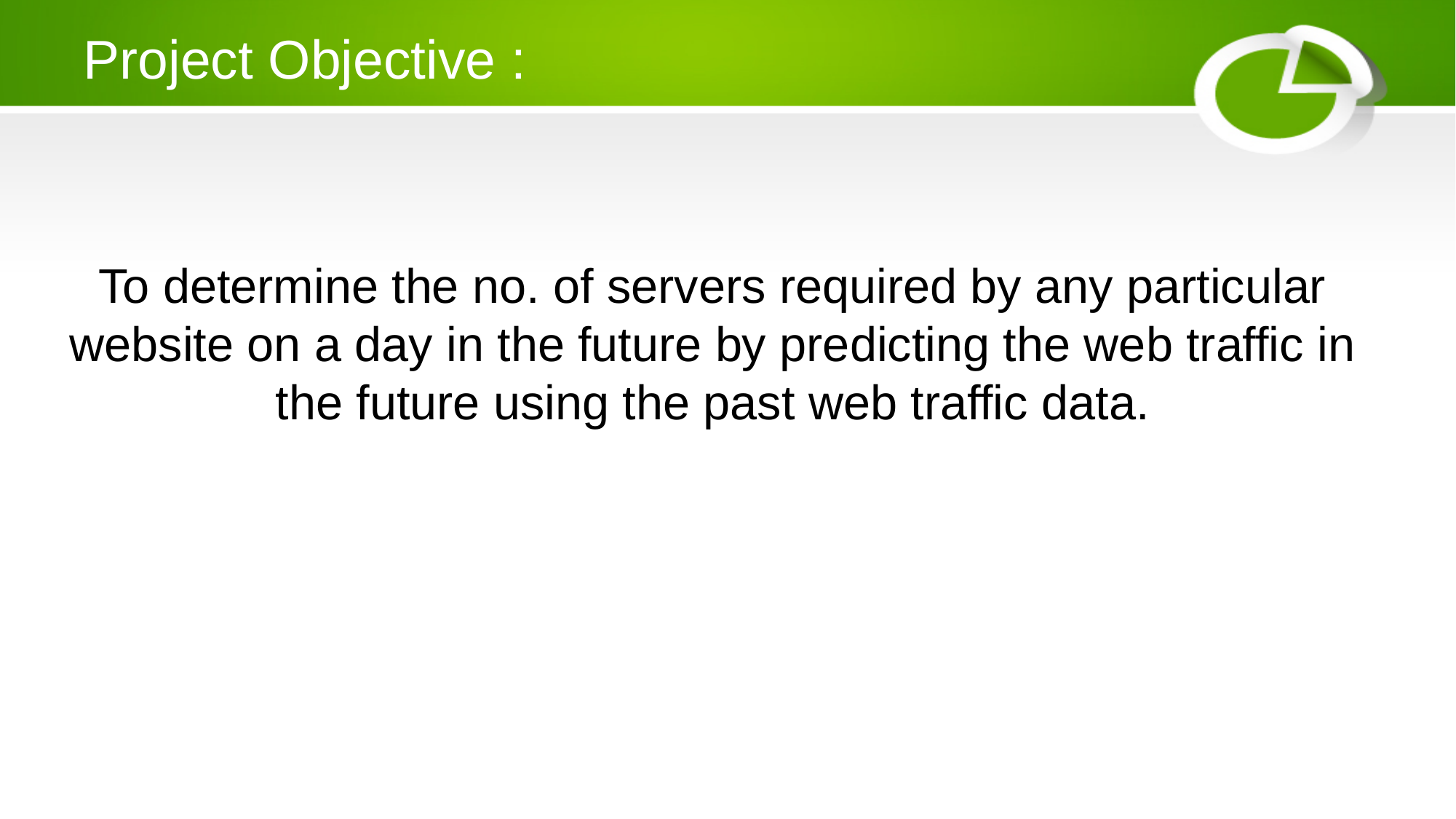

# Project Objective :
To determine the no. of servers required by any particular website on a day in the future by predicting the web traffic in the future using the past web traffic data.